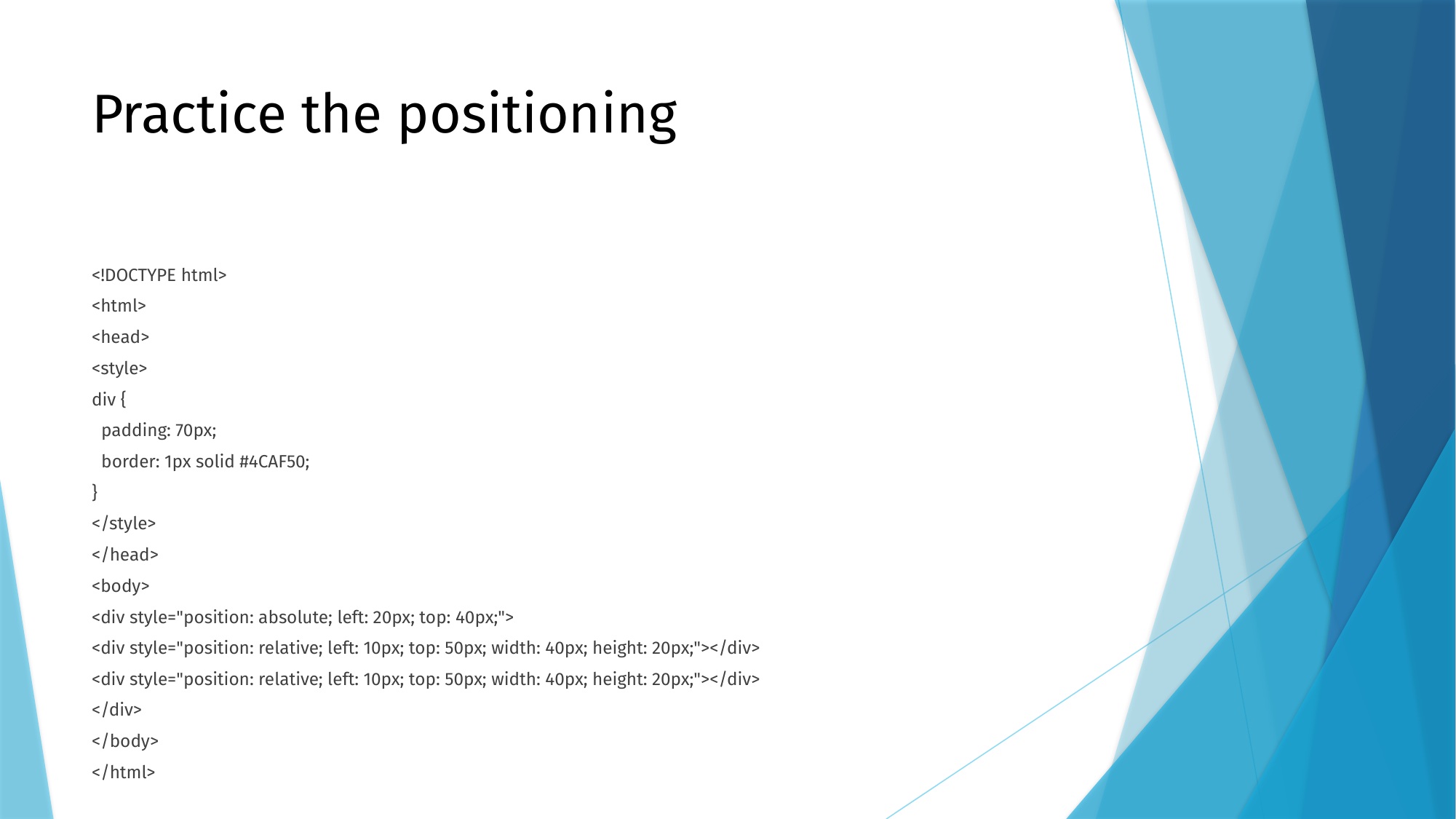

# Practice the positioning
<!DOCTYPE html>
<html>
<head>
<style>
div {
  padding: 70px;
  border: 1px solid #4CAF50;
}
</style>
</head>
<body>
<div style="position: absolute; left: 20px; top: 40px;">
<div style="position: relative; left: 10px; top: 50px; width: 40px; height: 20px;"></div>
<div style="position: relative; left: 10px; top: 50px; width: 40px; height: 20px;"></div>
</div>
</body>
</html>